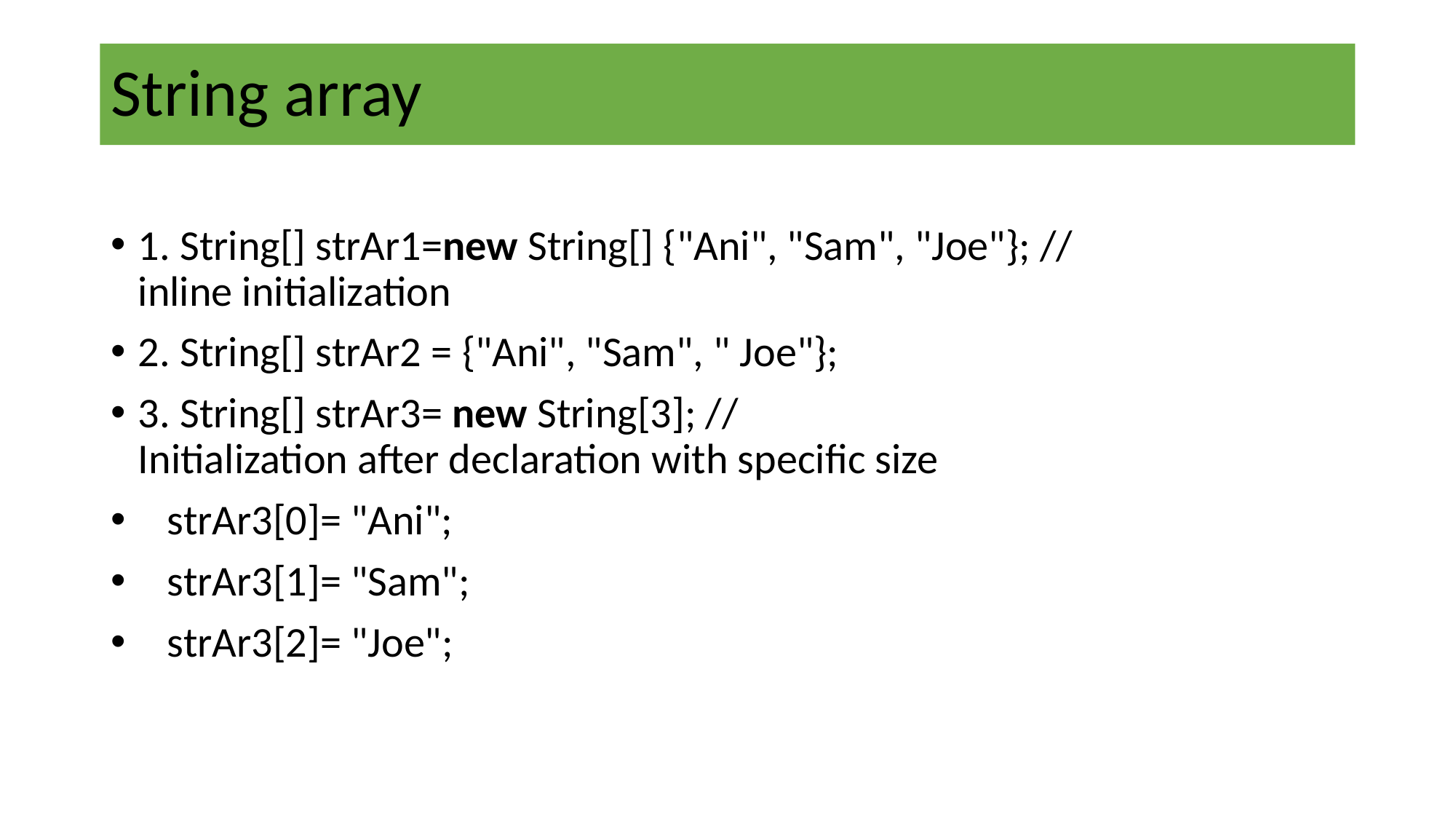

# String array
1. String[] strAr1=new String[] {"Ani", "Sam", "Joe"}; //inline initialization
2. String[] strAr2 = {"Ani", "Sam", " Joe"};
3. String[] strAr3= new String[3]; //Initialization after declaration with specific size
   strAr3[0]= "Ani";
   strAr3[1]= "Sam";
   strAr3[2]= "Joe";